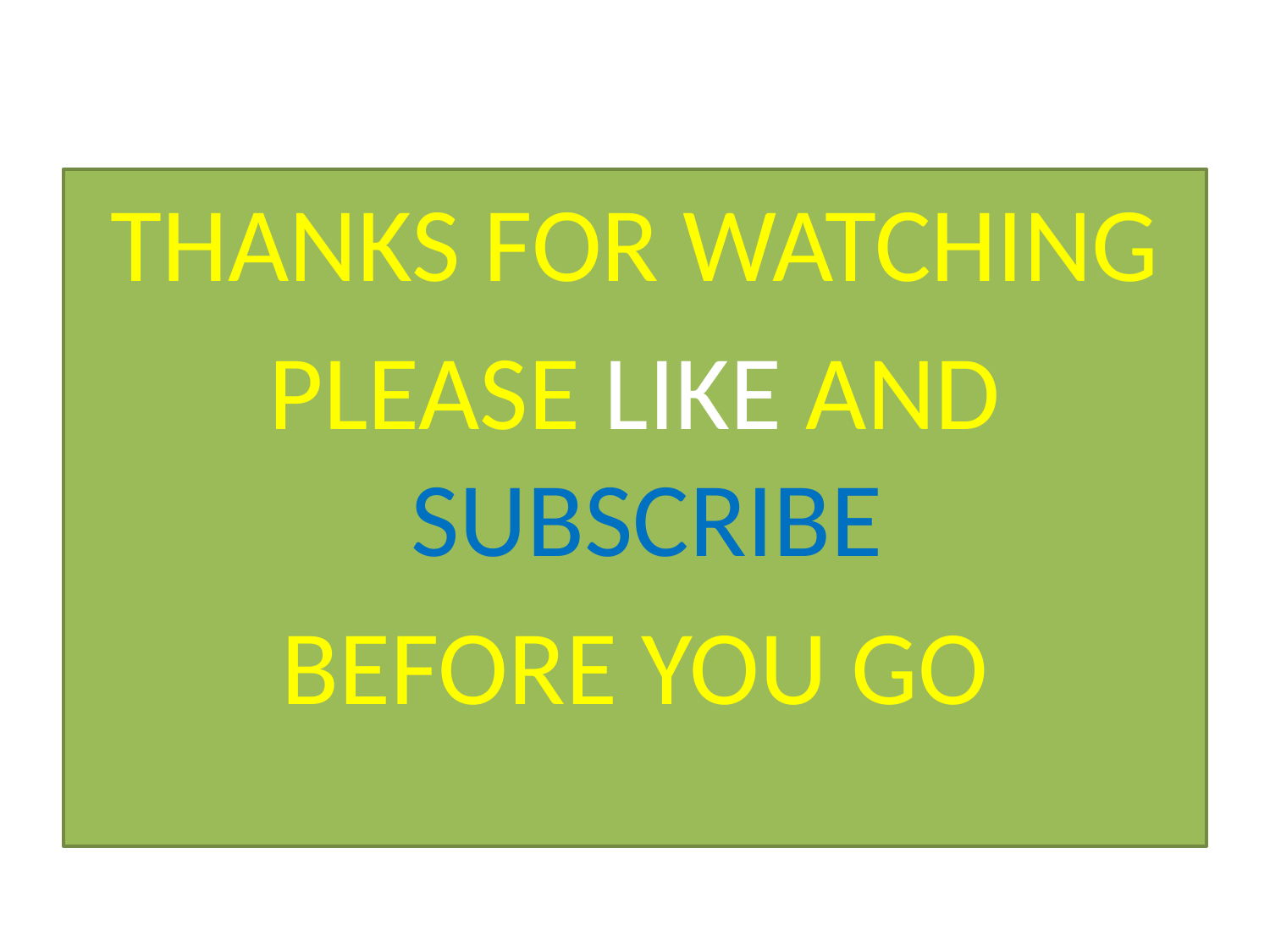

THANKS FOR WATCHING
PLEASE LIKE AND SUBSCRIBE
BEFORE YOU GO